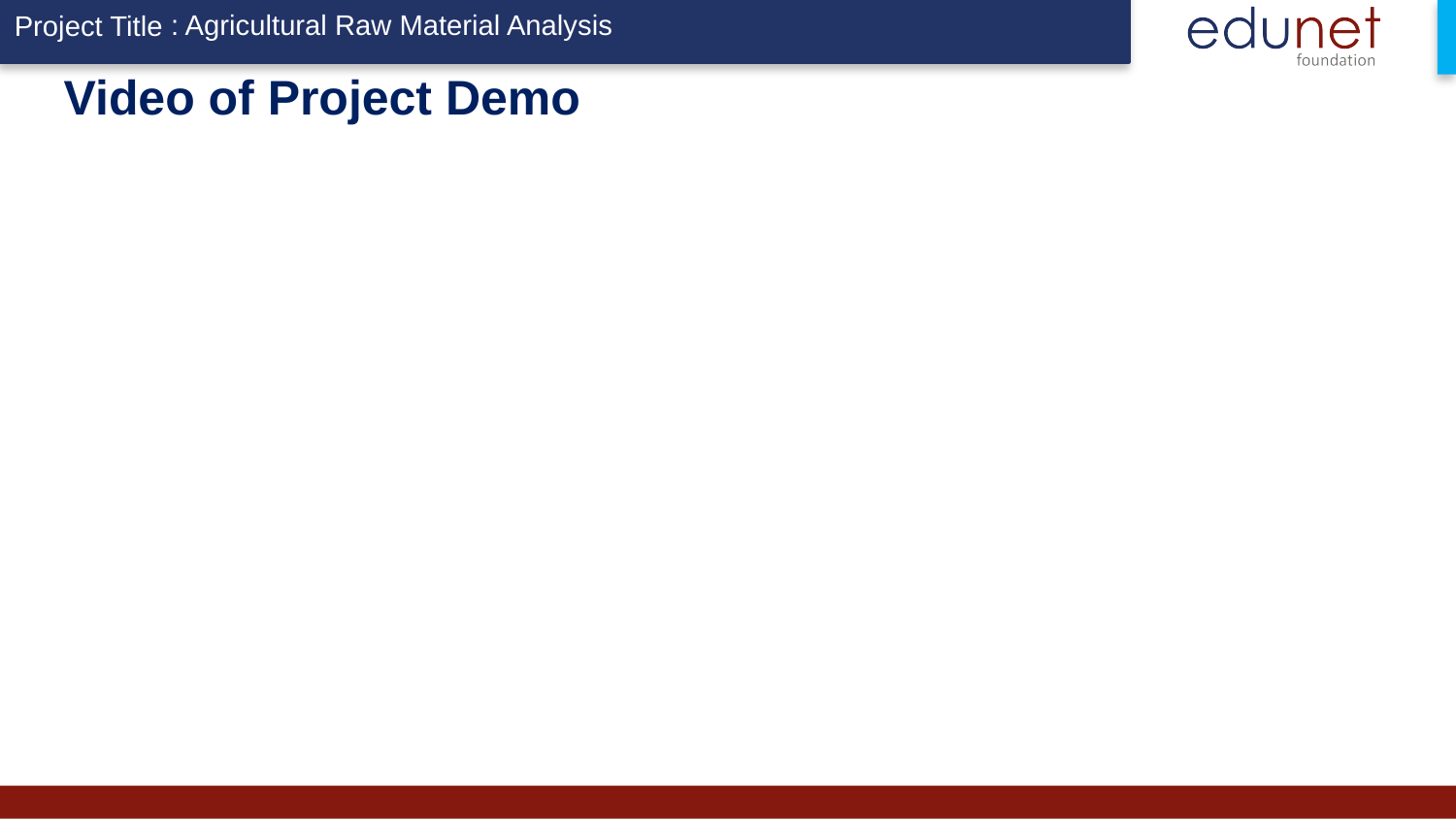

: Agricultural Raw Material Analysis
Video of Project Demo